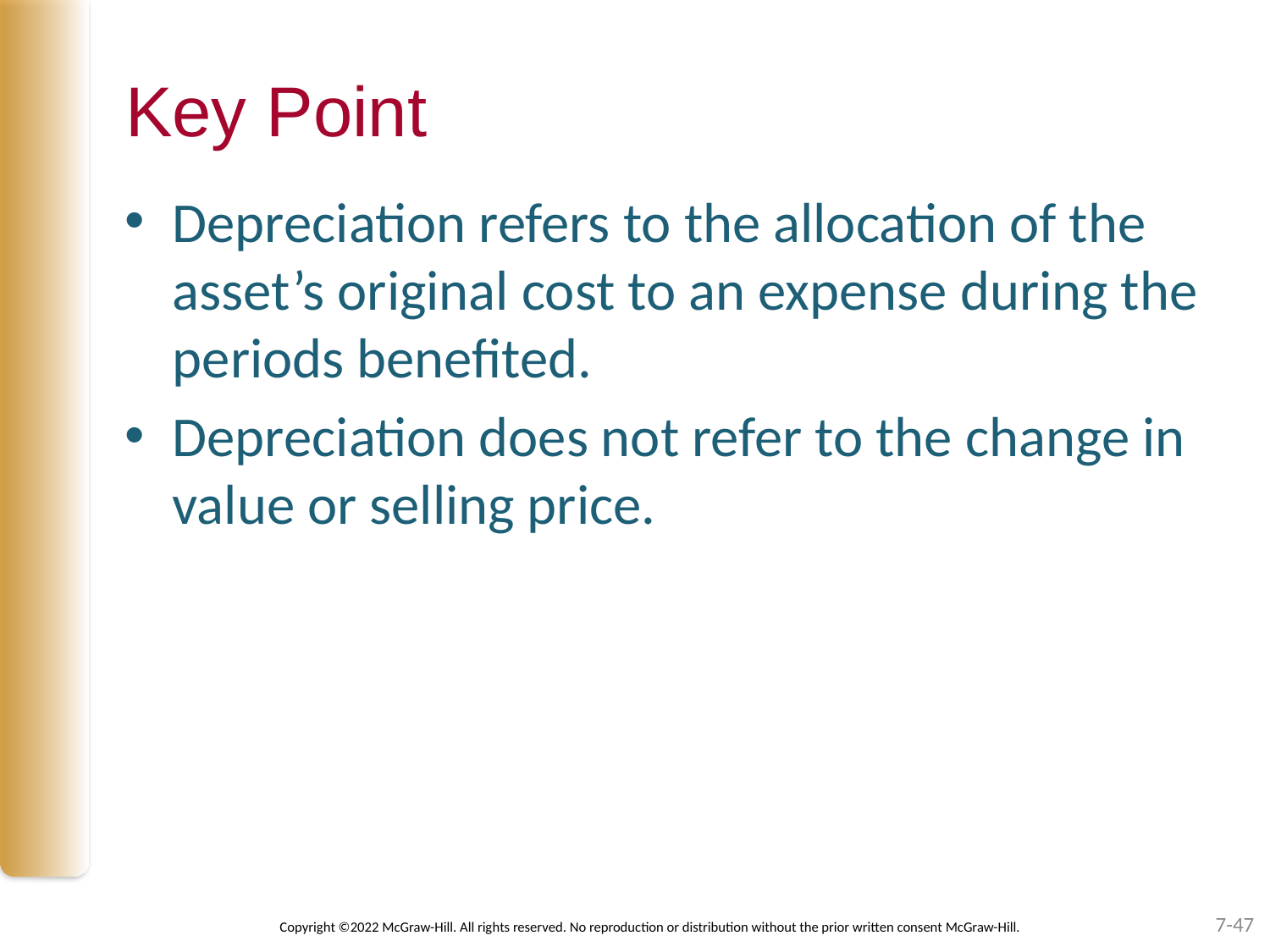

# Key Point
Depreciation refers to the allocation of the asset’s original cost to an expense during the periods benefited.
Depreciation does not refer to the change in value or selling price.
7-47
Copyright ©2022 McGraw-Hill. All rights reserved. No reproduction or distribution without the prior written consent McGraw-Hill.